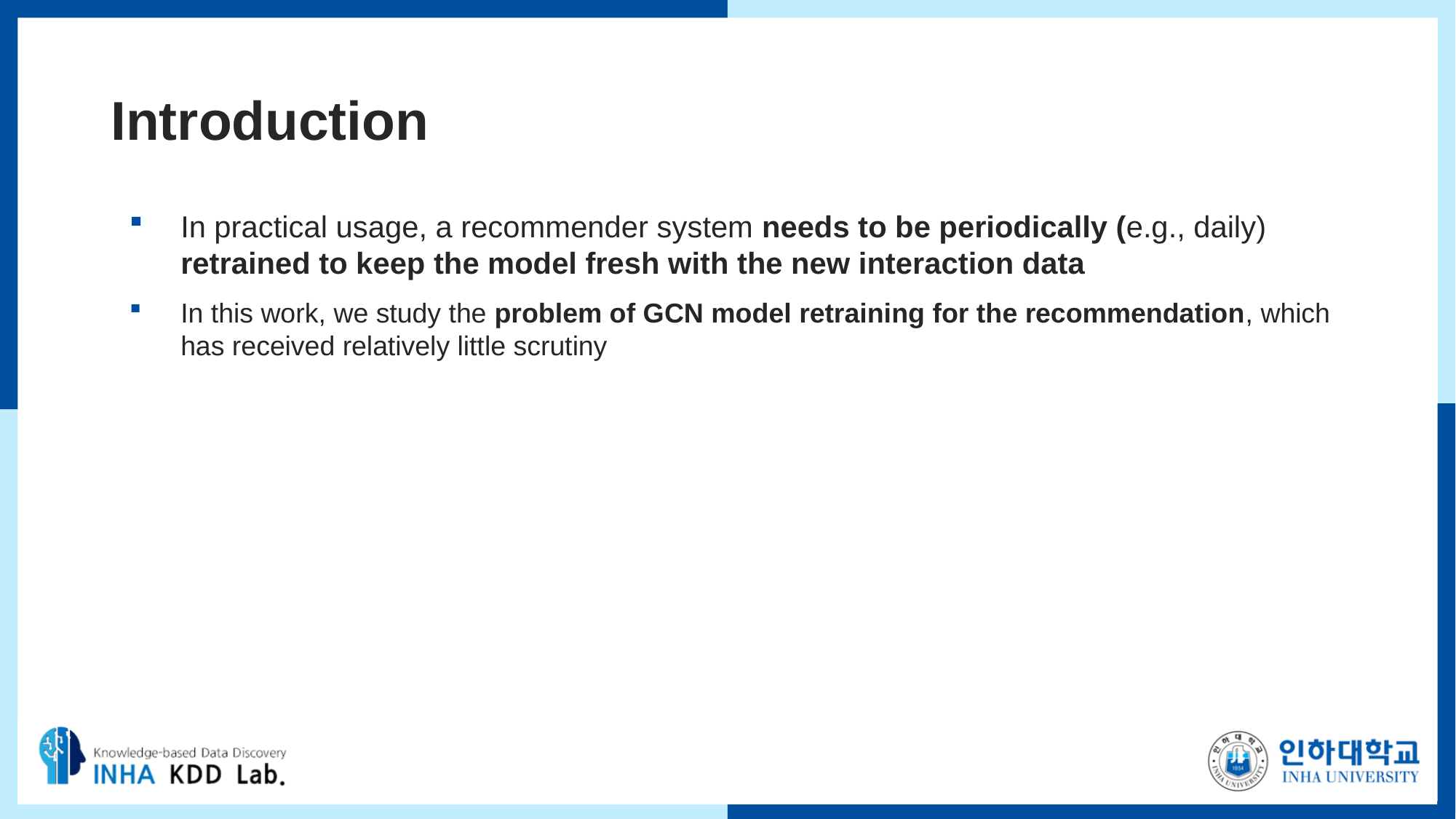

# Introduction
In practical usage, a recommender system needs to be periodically (e.g., daily) retrained to keep the model fresh with the new interaction data
In this work, we study the problem of GCN model retraining for the recommendation, which has received relatively little scrutiny
3